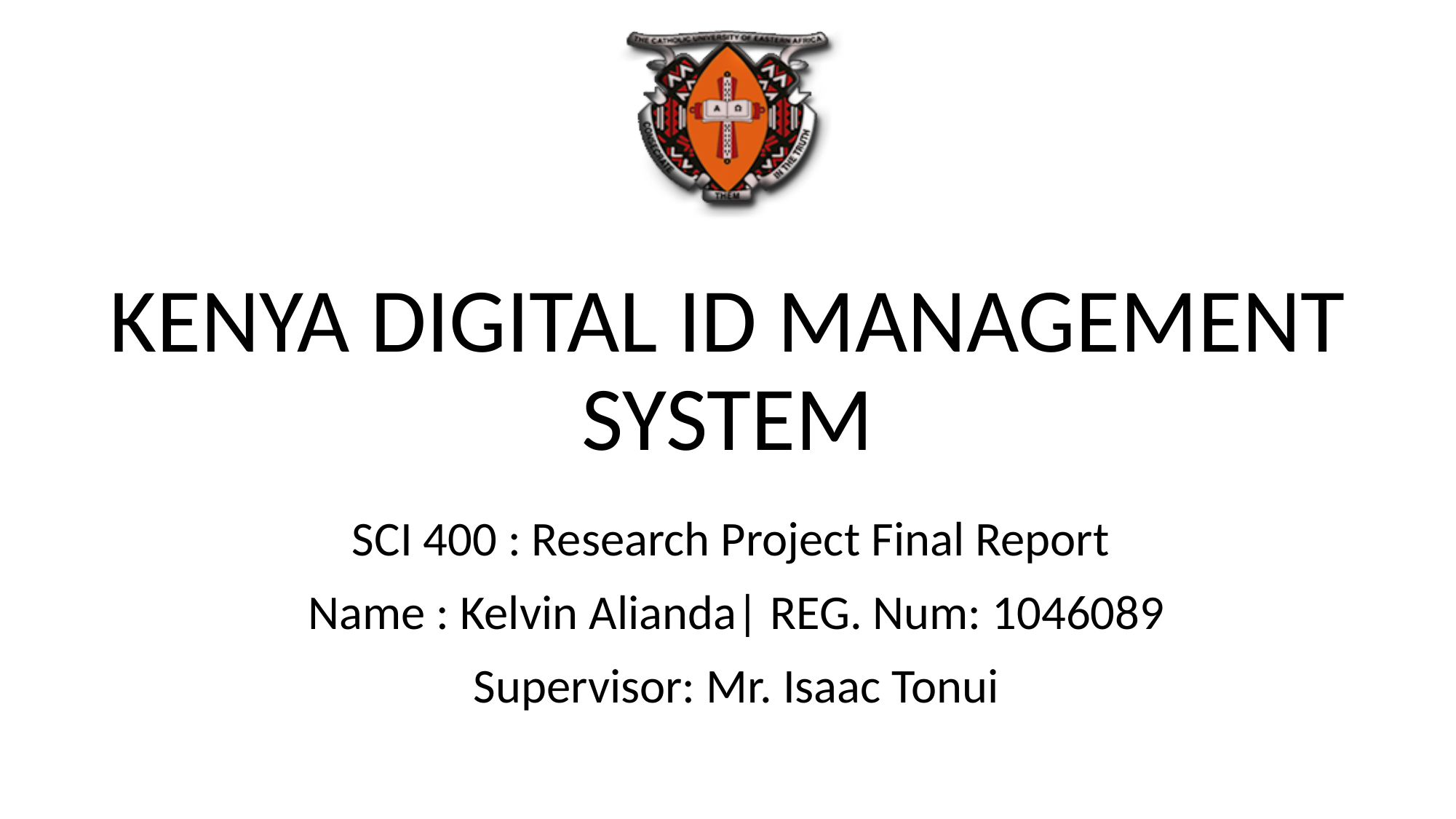

# KENYA DIGITAL ID MANAGEMENT SYSTEM
SCI 400 : Research Project Final Report
Name : Kelvin Alianda| REG. Num: 1046089
Supervisor: Mr. Isaac Tonui